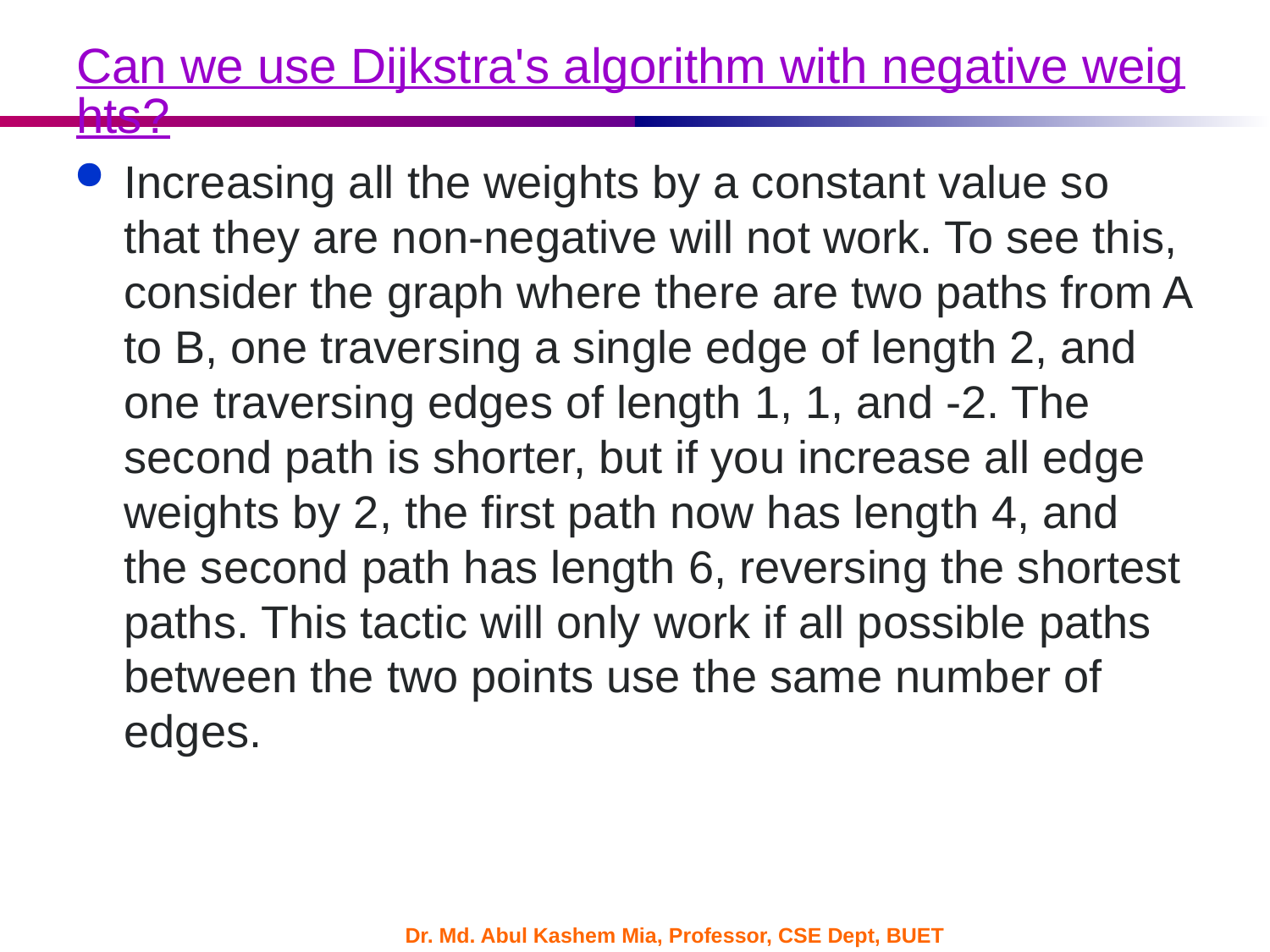

# Can we use Dijkstra's algorithm with negative weights?
Increasing all the weights by a constant value so that they are non-negative will not work. To see this, consider the graph where there are two paths from A to B, one traversing a single edge of length 2, and one traversing edges of length 1, 1, and -2. The second path is shorter, but if you increase all edge weights by 2, the first path now has length 4, and the second path has length 6, reversing the shortest paths. This tactic will only work if all possible paths between the two points use the same number of edges.